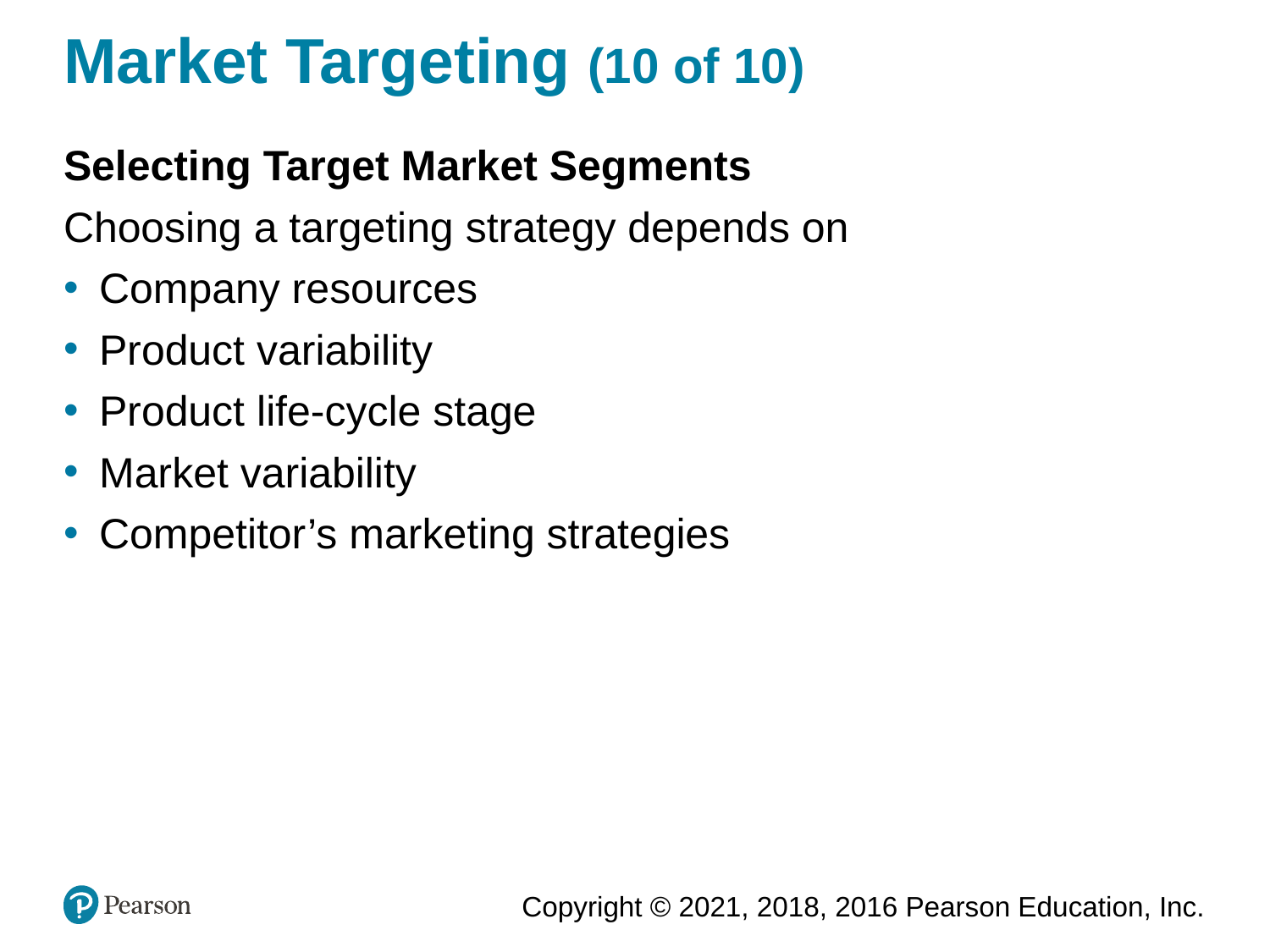

# Market Targeting (10 of 10)
Selecting Target Market Segments
Choosing a targeting strategy depends on
Company resources
Product variability
Product life-cycle stage
Market variability
Competitor’s marketing strategies